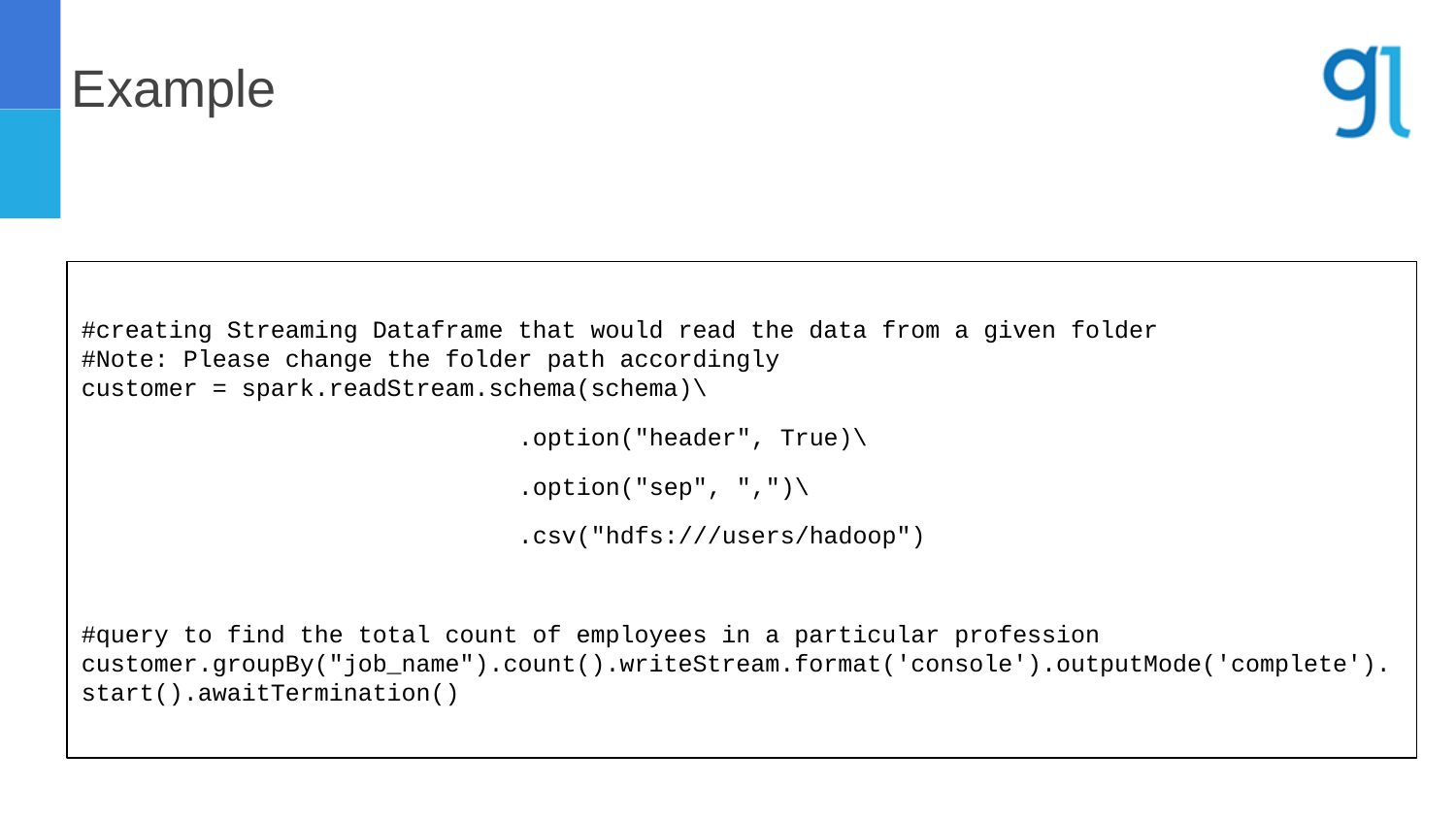

Example
#creating Streaming Dataframe that would read the data from a given folder
#Note: Please change the folder path accordingly
customer = spark.readStream.schema(schema)\
			.option("header", True)\
			.option("sep", ",")\
			.csv("hdfs:///users/hadoop")

#query to find the total count of employees in a particular profession
customer.groupBy("job_name").count().writeStream.format('console').outputMode('complete').start().awaitTermination()